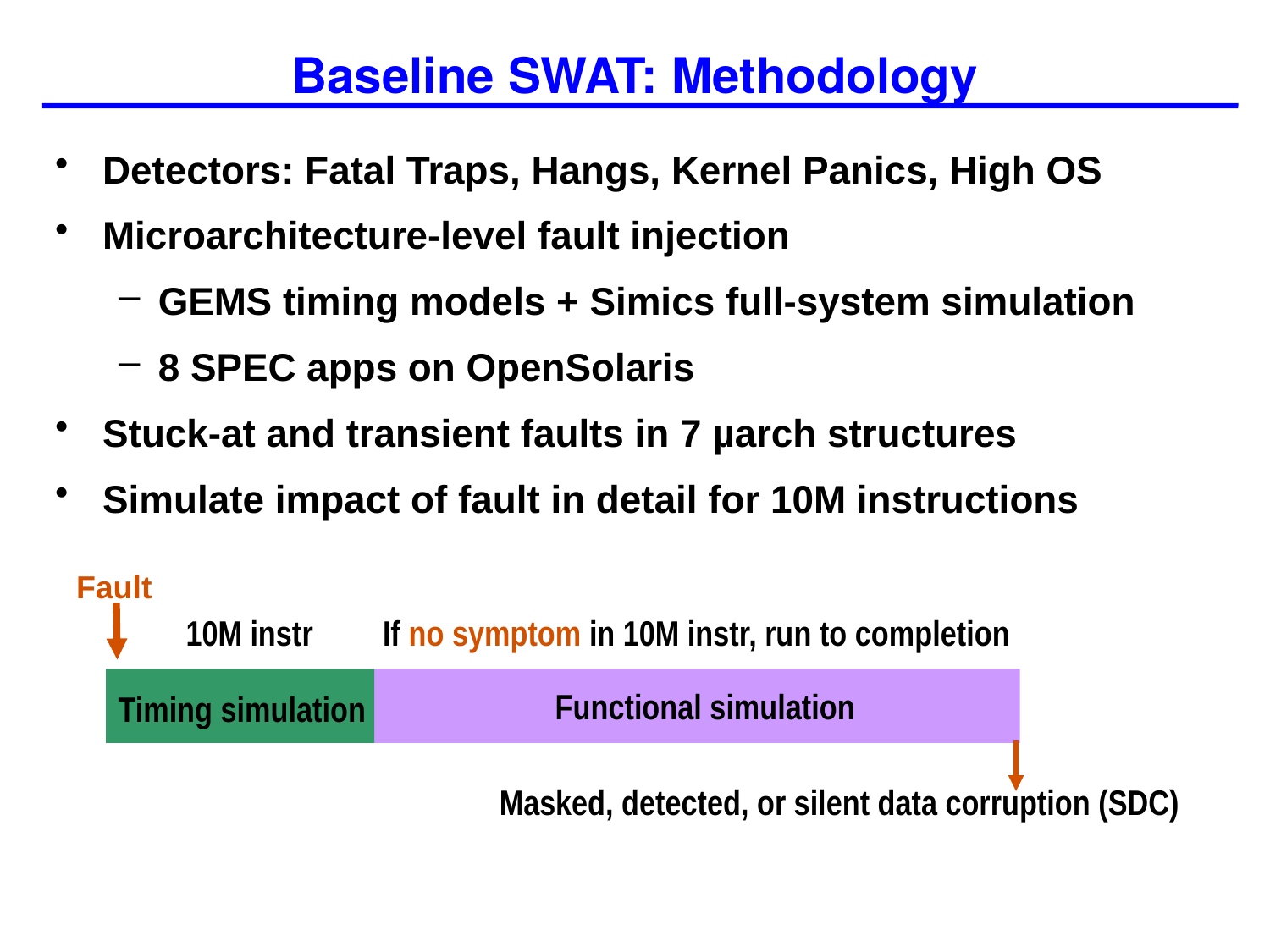

# Baseline SWAT: Methodology
Detectors: Fatal Traps, Hangs, Kernel Panics, High OS
Microarchitecture-level fault injection
GEMS timing models + Simics full-system simulation
8 SPEC apps on OpenSolaris
Stuck-at and transient faults in 7 µarch structures
Simulate impact of fault in detail for 10M instructions

Fault

10M instr
If no symptom in 10M instr, run to completion

Functional simulation
Timing simulation

Masked, detected, or silent data corruption (SDC)